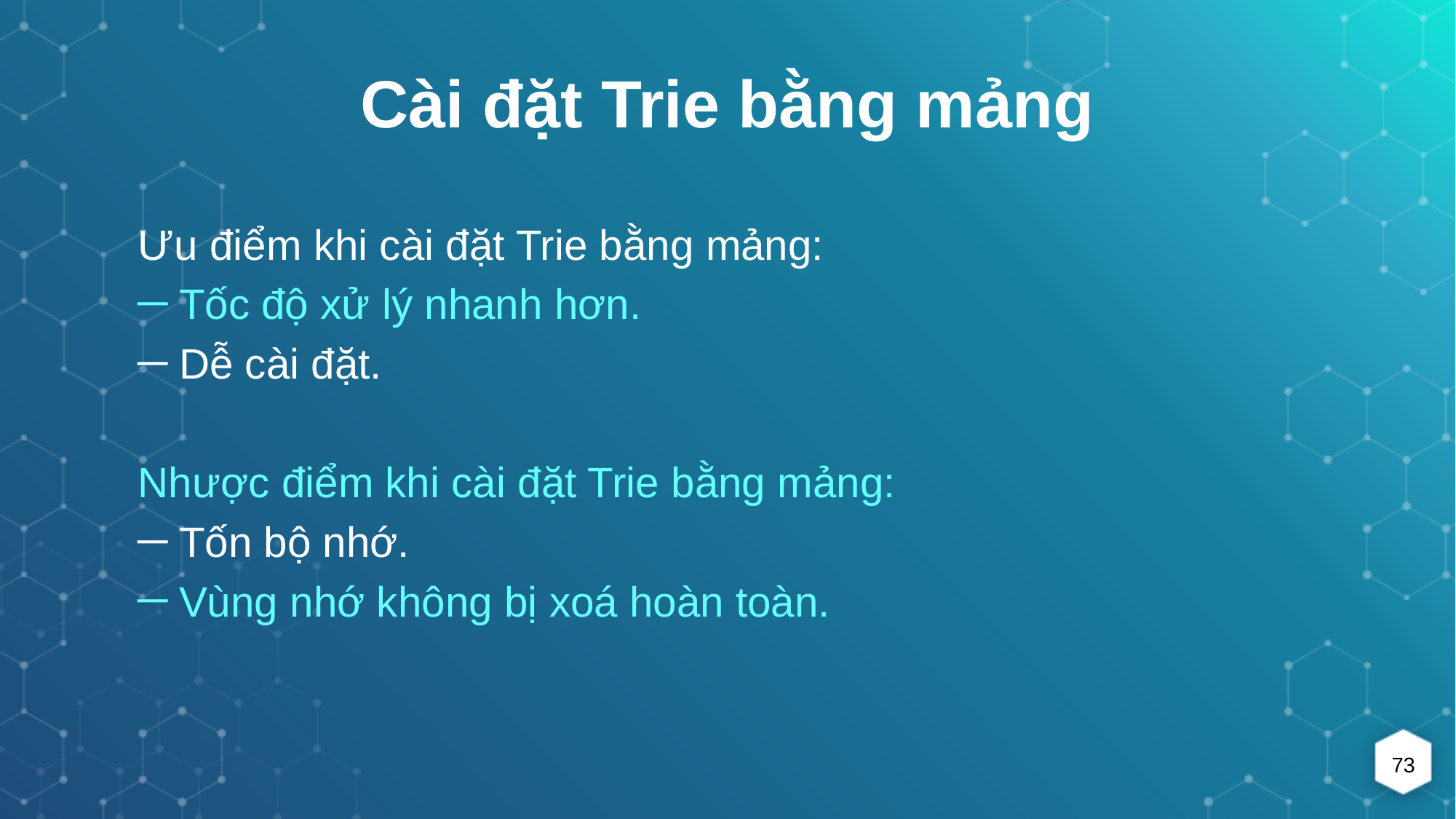

# Cài đặt Trie bằng mảng
Ưu điểm khi cài đặt Trie bằng mảng:
Tốc độ xử lý nhanh hơn.
Dễ cài đặt.

Nhược điểm khi cài đặt Trie bằng mảng:
Tốn bộ nhớ.
Vùng nhớ không bị xoá hoàn toàn.